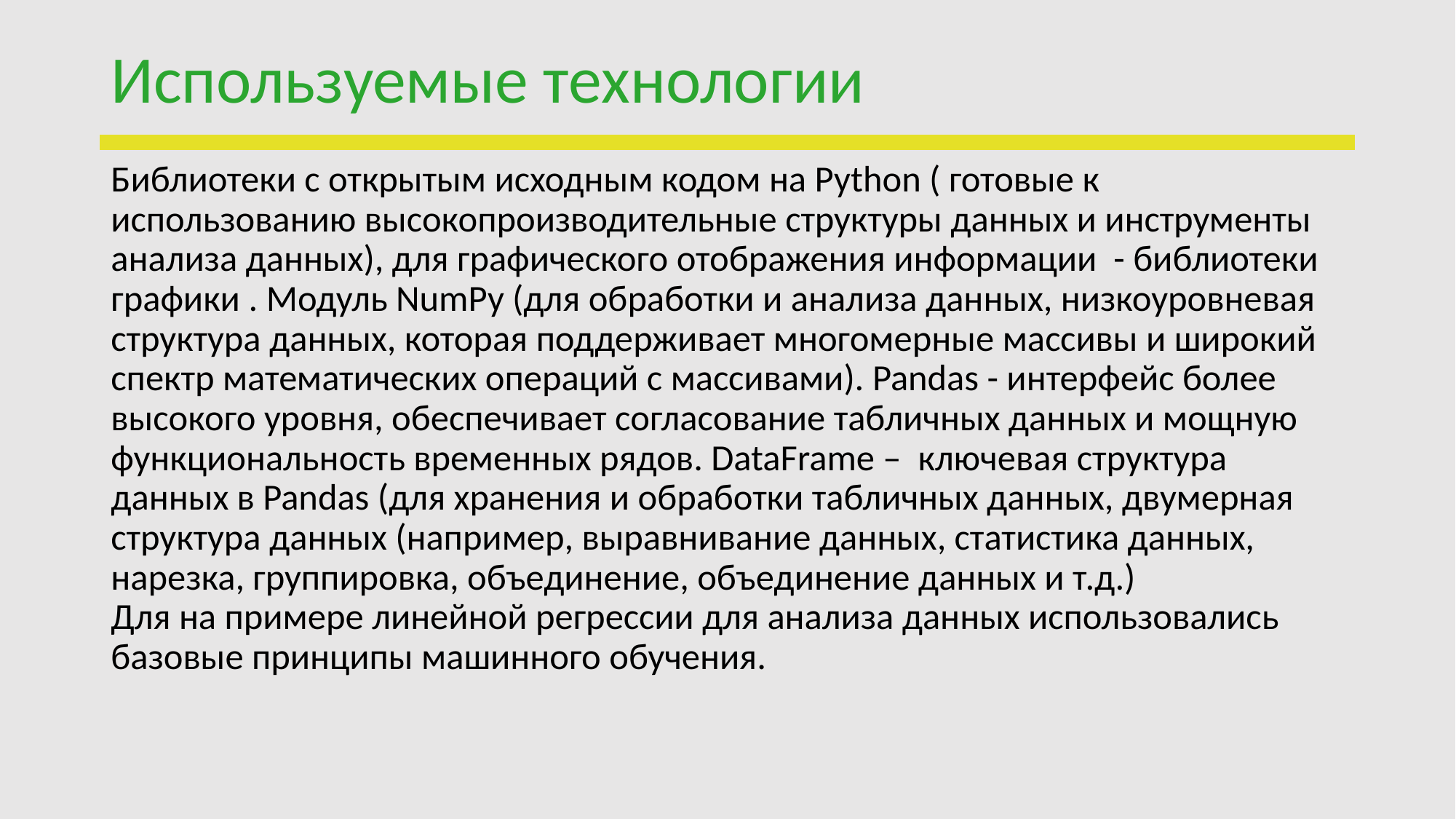

# Используемые технологии
Библиотеки с открытым исходным кодом на Python ( готовые к использованию высокопроизводительные структуры данных и инструменты анализа данных), для графического отображения информации  - библиотеки графики . Модуль NumPy (для обработки и анализа данных, низкоуровневая структура данных, которая поддерживает многомерные массивы и широкий спектр математических операций с массивами). Pandas - интерфейс более высокого уровня, обеспечивает согласование табличных данных и мощную функциональность временных рядов. DataFrame –  ключевая структура данных в Pandas (для хранения и обработки табличных данных, двумерная структура данных (например, выравнивание данных, статистика данных, нарезка, группировка, объединение, объединение данных и т.д.)
Для на примере линейной регрессии для анализа данных использовались базовые принципы машинного обучения.